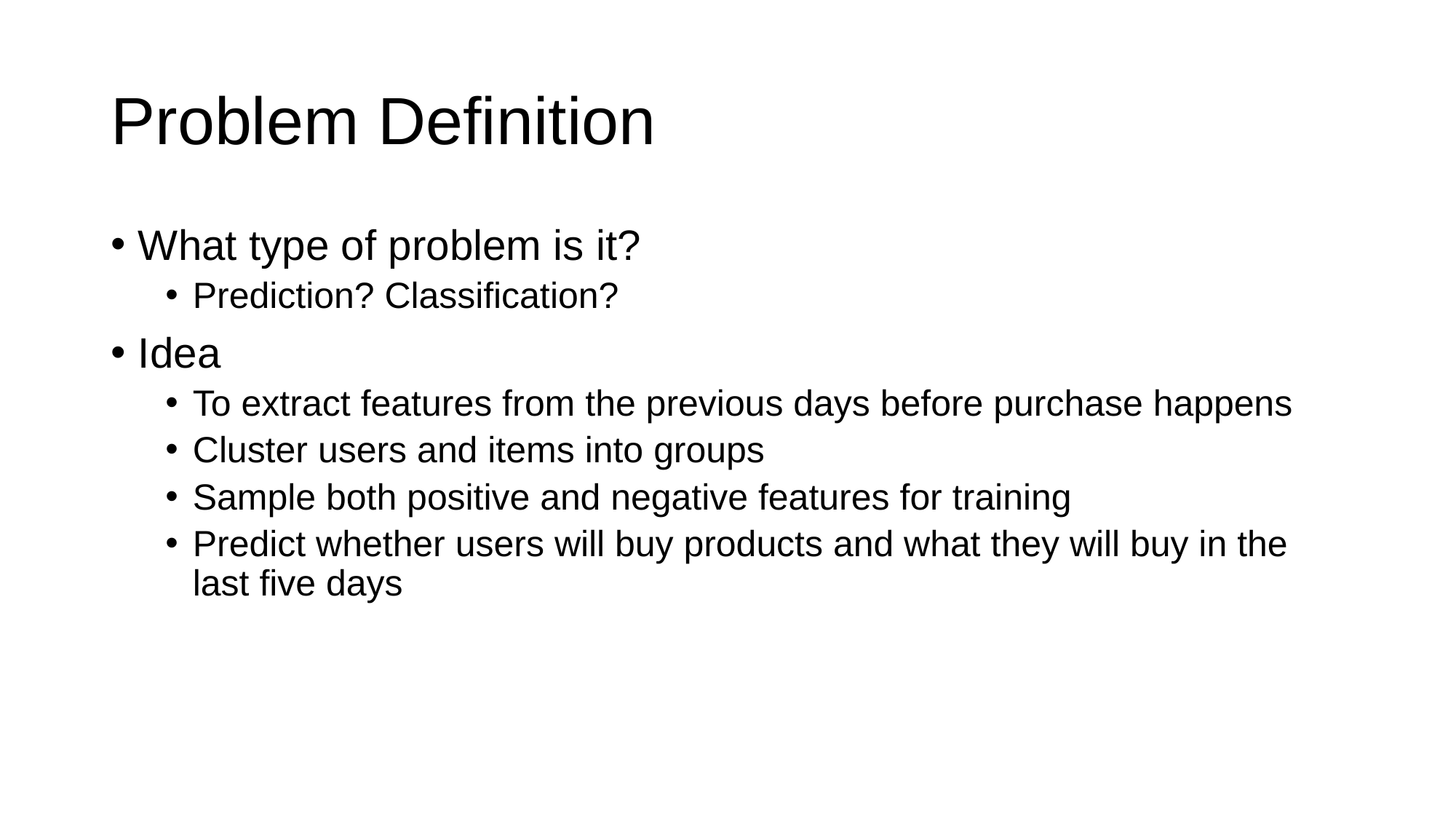

# Problem Definition
What type of problem is it?
Prediction? Classification?
Idea
To extract features from the previous days before purchase happens
Cluster users and items into groups
Sample both positive and negative features for training
Predict whether users will buy products and what they will buy in the last five days